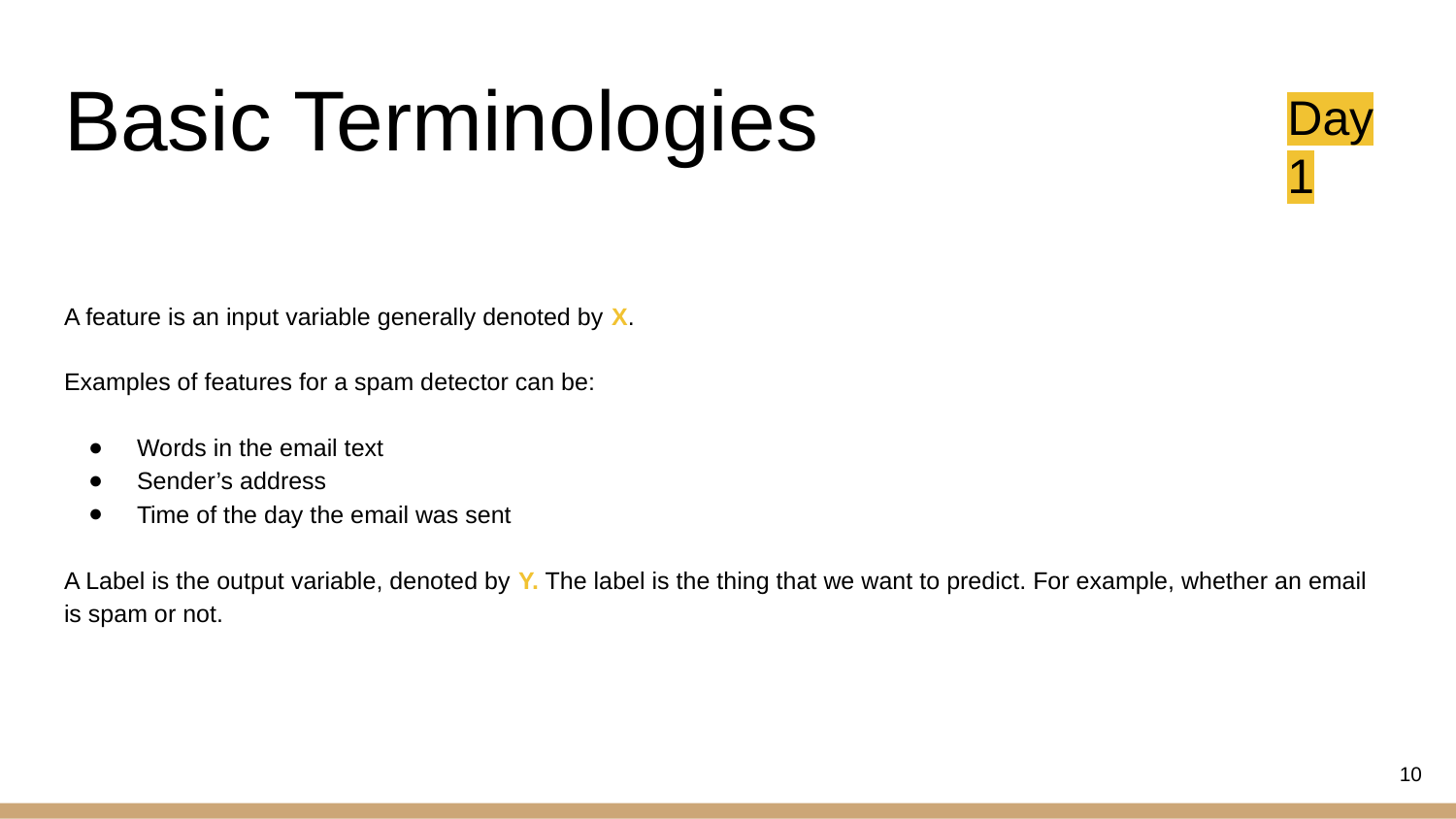

# Basic Terminologies
Day 1
A feature is an input variable generally denoted by X.
Examples of features for a spam detector can be:
Words in the email text
Sender’s address
Time of the day the email was sent
A Label is the output variable, denoted by Y. The label is the thing that we want to predict. For example, whether an email is spam or not.
10